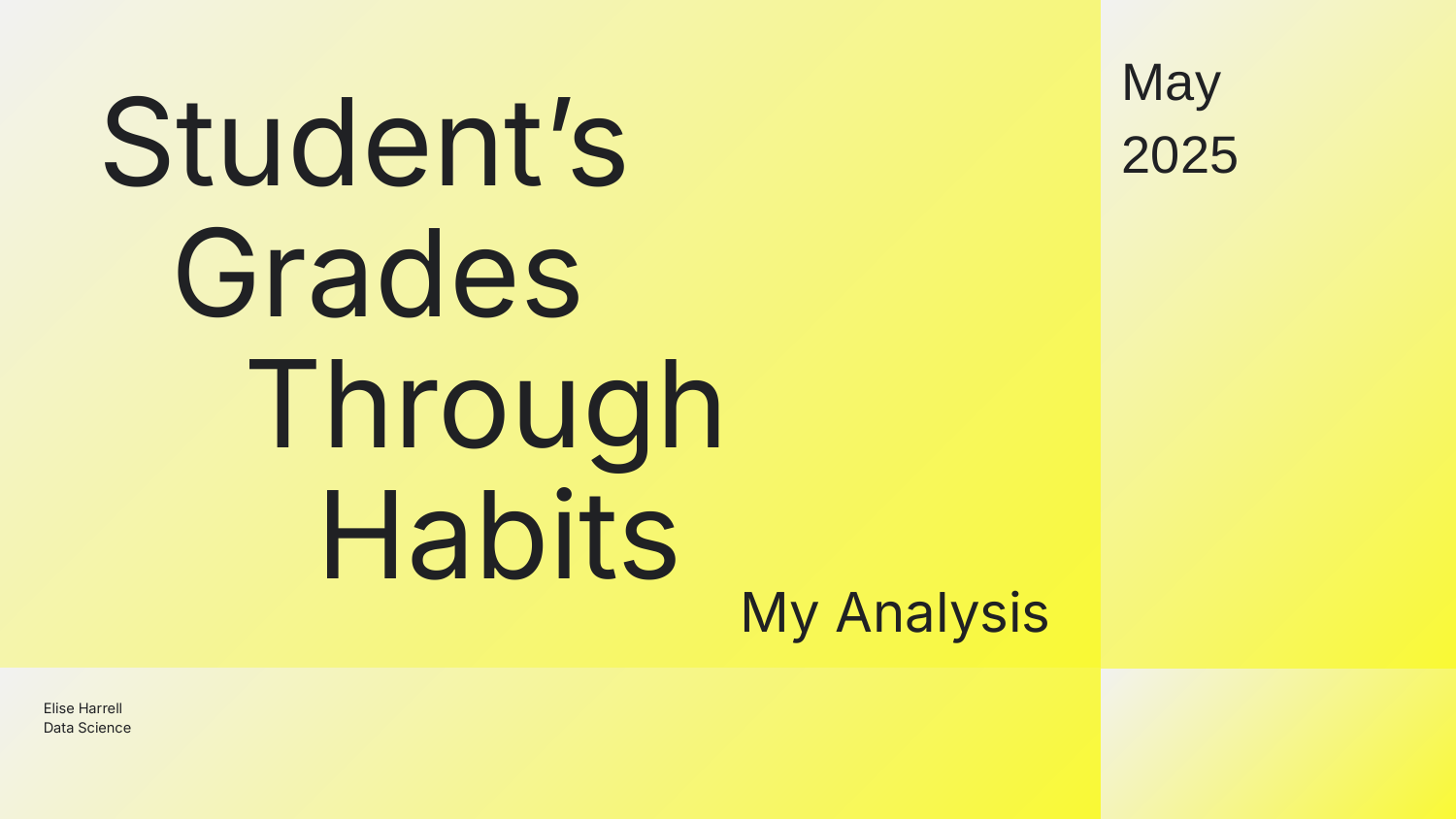

May
2025
# Student’s
Grades
Through
Habits
My Analysis
Elise Harrell
Data Science